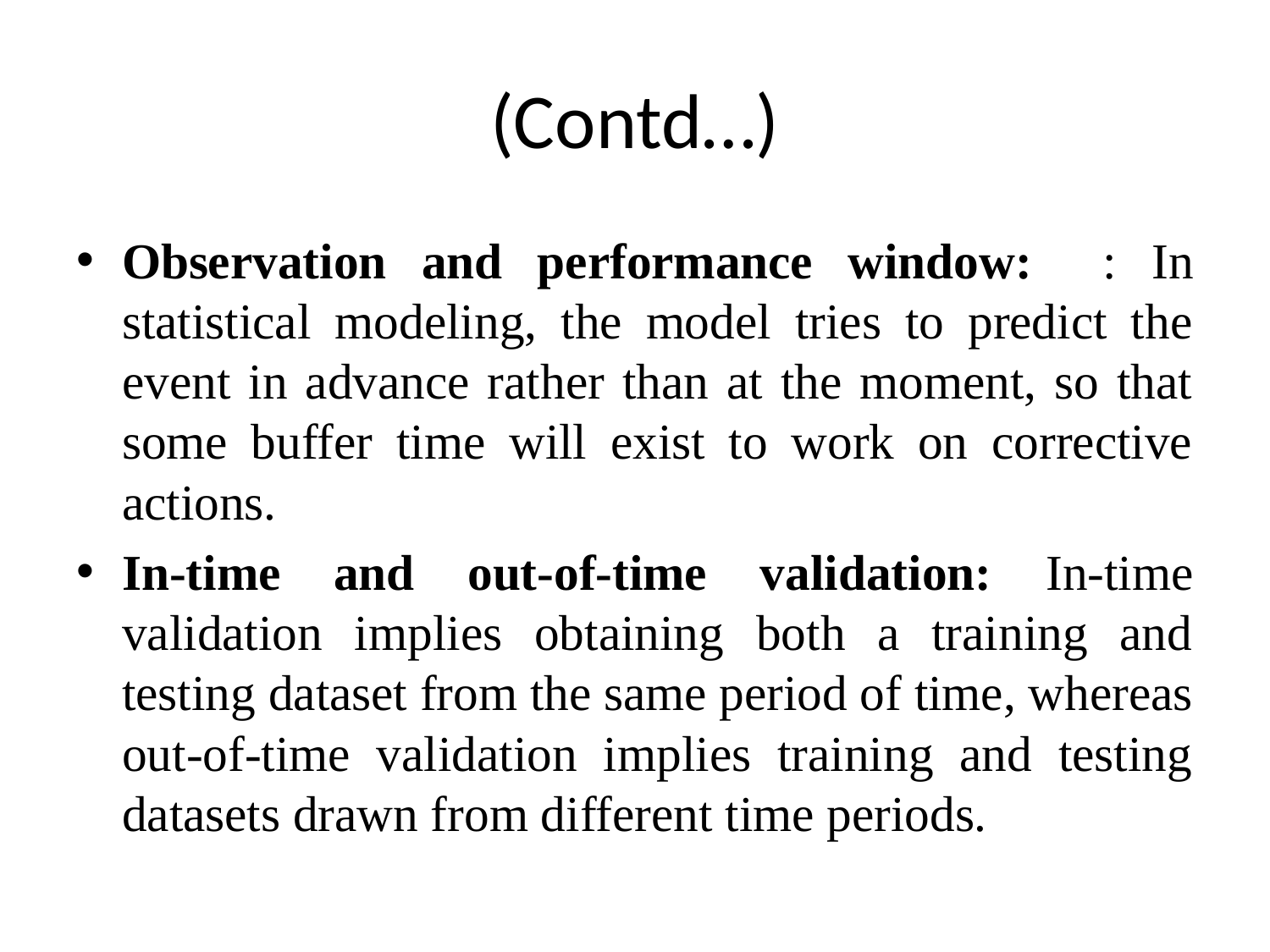

# (Contd…)
Observation and performance window:  : In statistical modeling, the model tries to predict the event in advance rather than at the moment, so that some buffer time will exist to work on corrective actions.
In-time and out-of-time validation: In-time validation implies obtaining both a training and testing dataset from the same period of time, whereas out-of-time validation implies training and testing datasets drawn from different time periods.